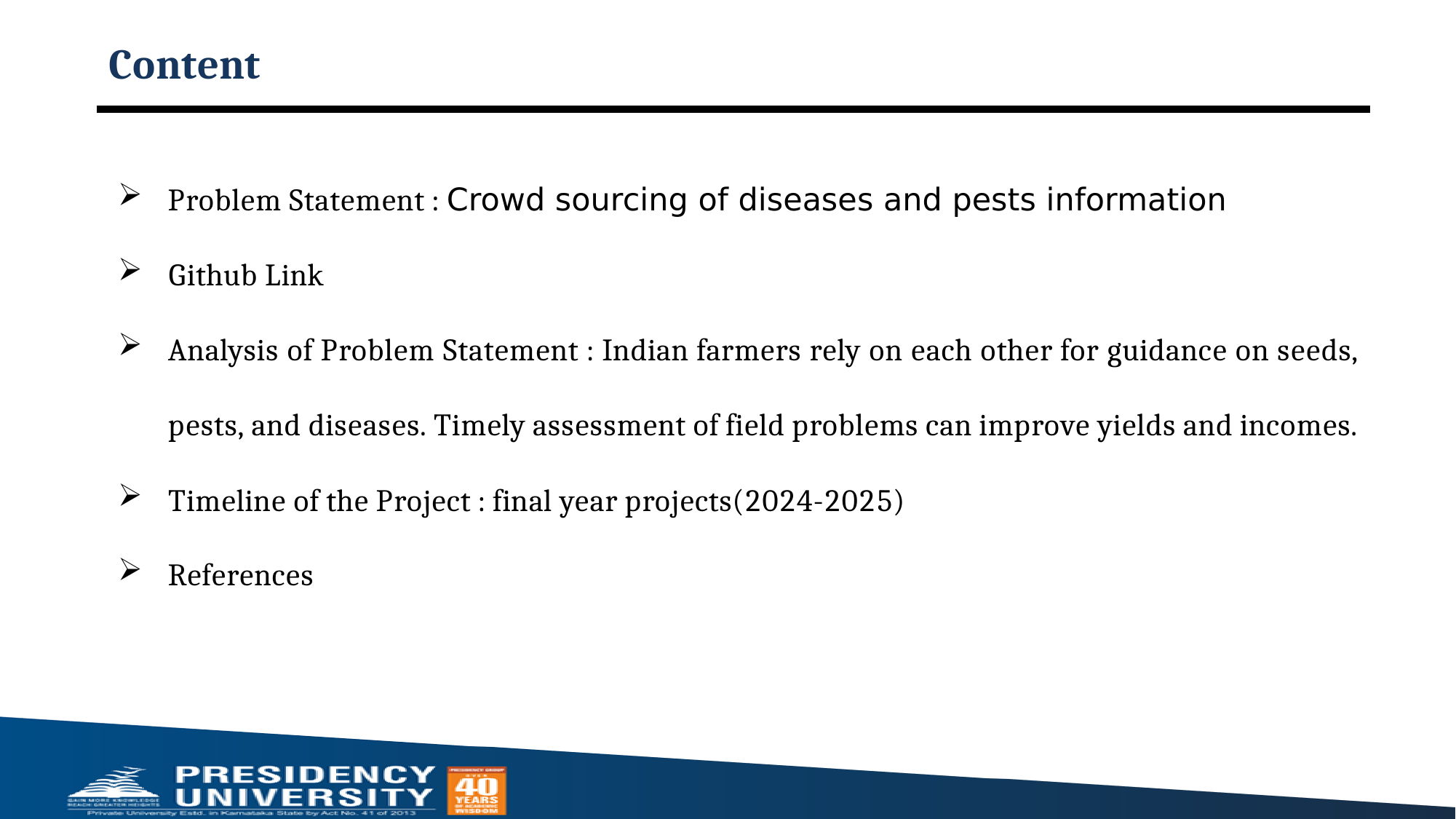

# Content
Problem Statement : Crowd sourcing of diseases and pests information
Github Link
Analysis of Problem Statement : Indian farmers rely on each other for guidance on seeds, pests, and diseases. Timely assessment of field problems can improve yields and incomes.
Timeline of the Project : final year projects(2024-2025)
References